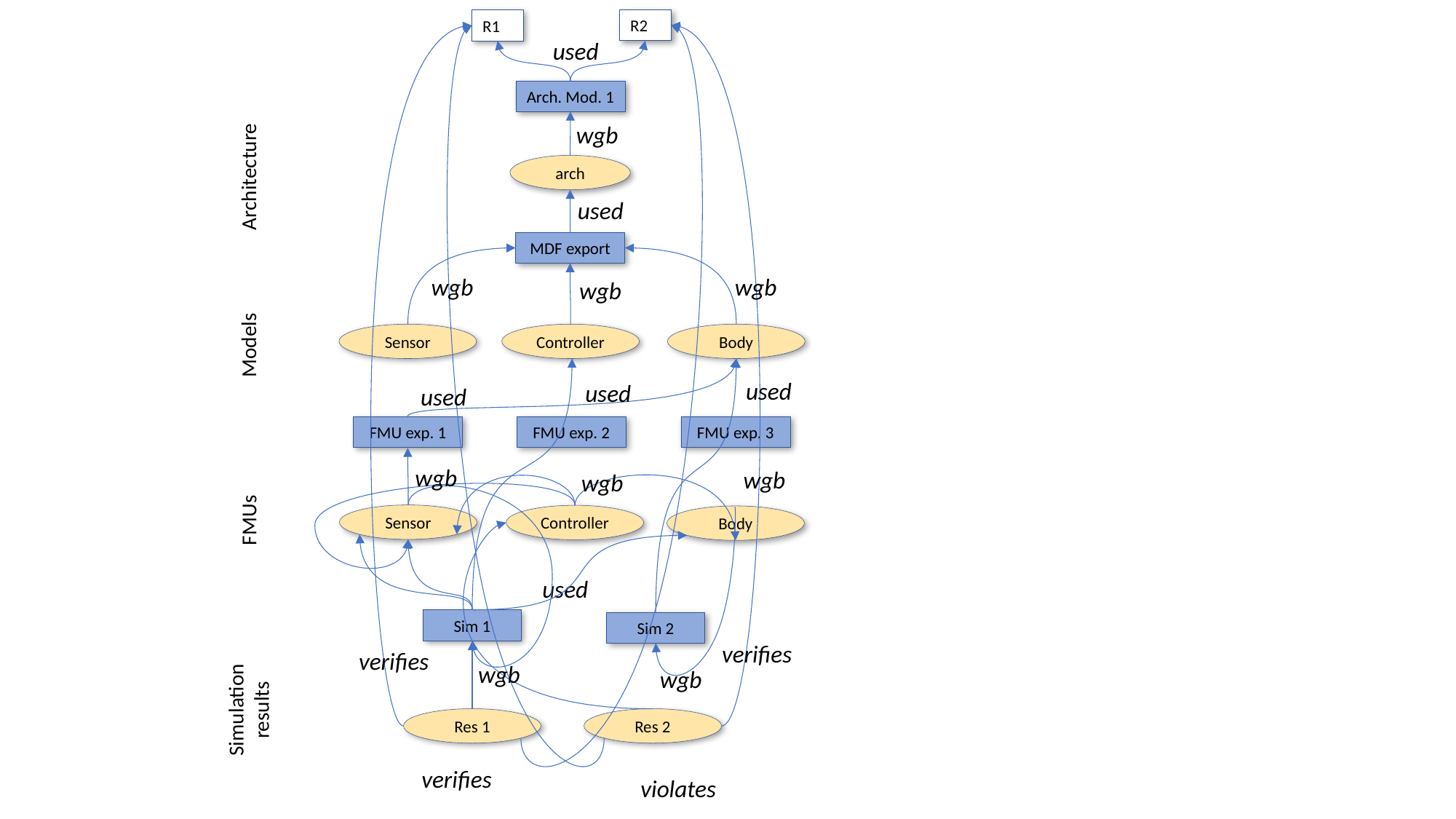

R2
R1
used
Arch. Mod. 1
wgb
arch
Architecture
used
MDF export
wgb
wgb
wgb
Sensor
Controller
Body
Models
used
used
used
FMU exp. 1
FMU exp. 2
FMU exp. 3
wgb
wgb
wgb
FMUs
Sensor
Controller
Body
used
Sim 1
Sim 2
verifies
verifies
wgb
wgb
Simulation
results
Res 1
Res 2
verifies
violates